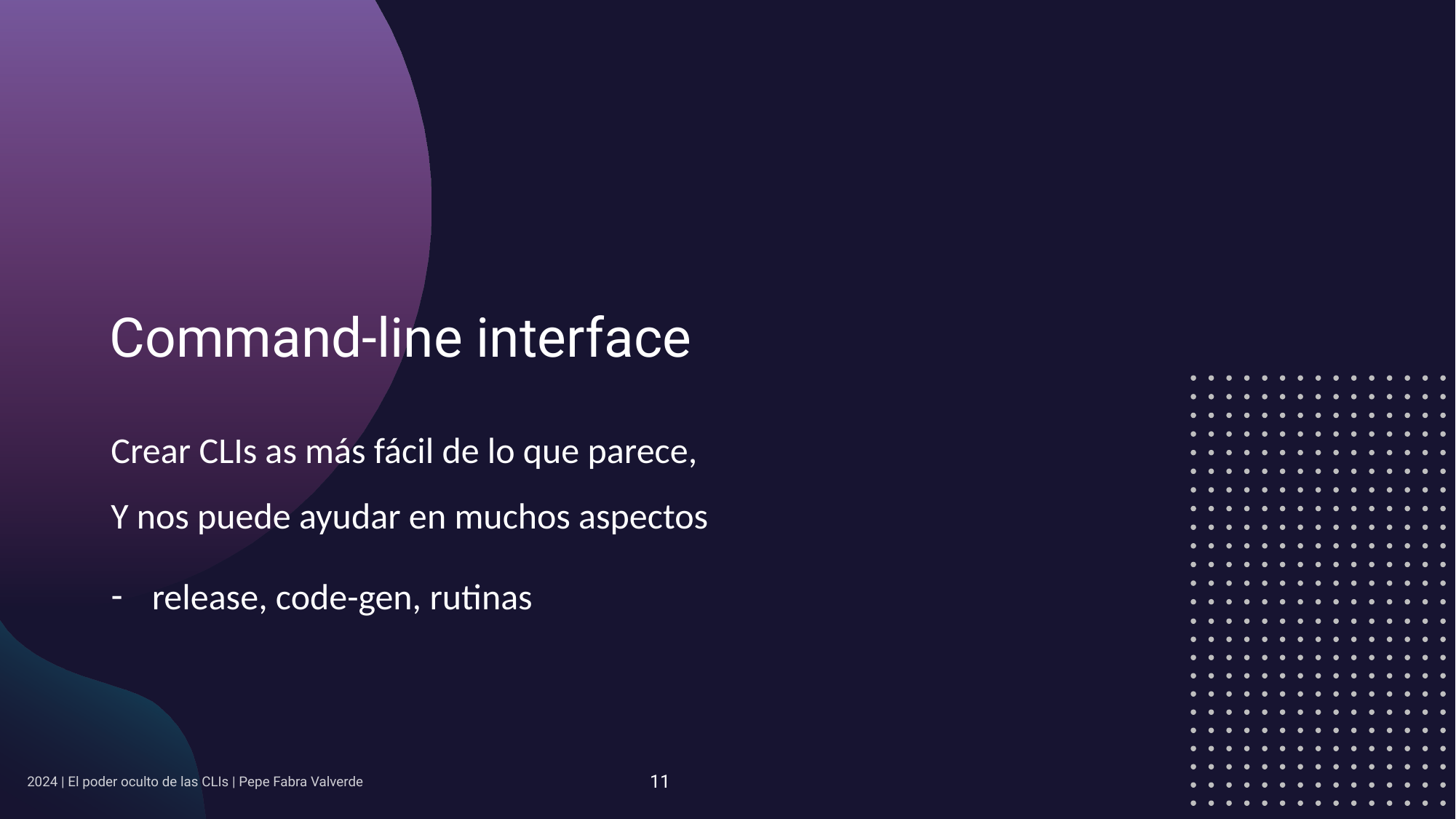

# Command-line interface
Crear CLIs as más fácil de lo que parece,
Y nos puede ayudar en muchos aspectos
release, code-gen, rutinas
2024 | El poder oculto de las CLIs | Pepe Fabra Valverde